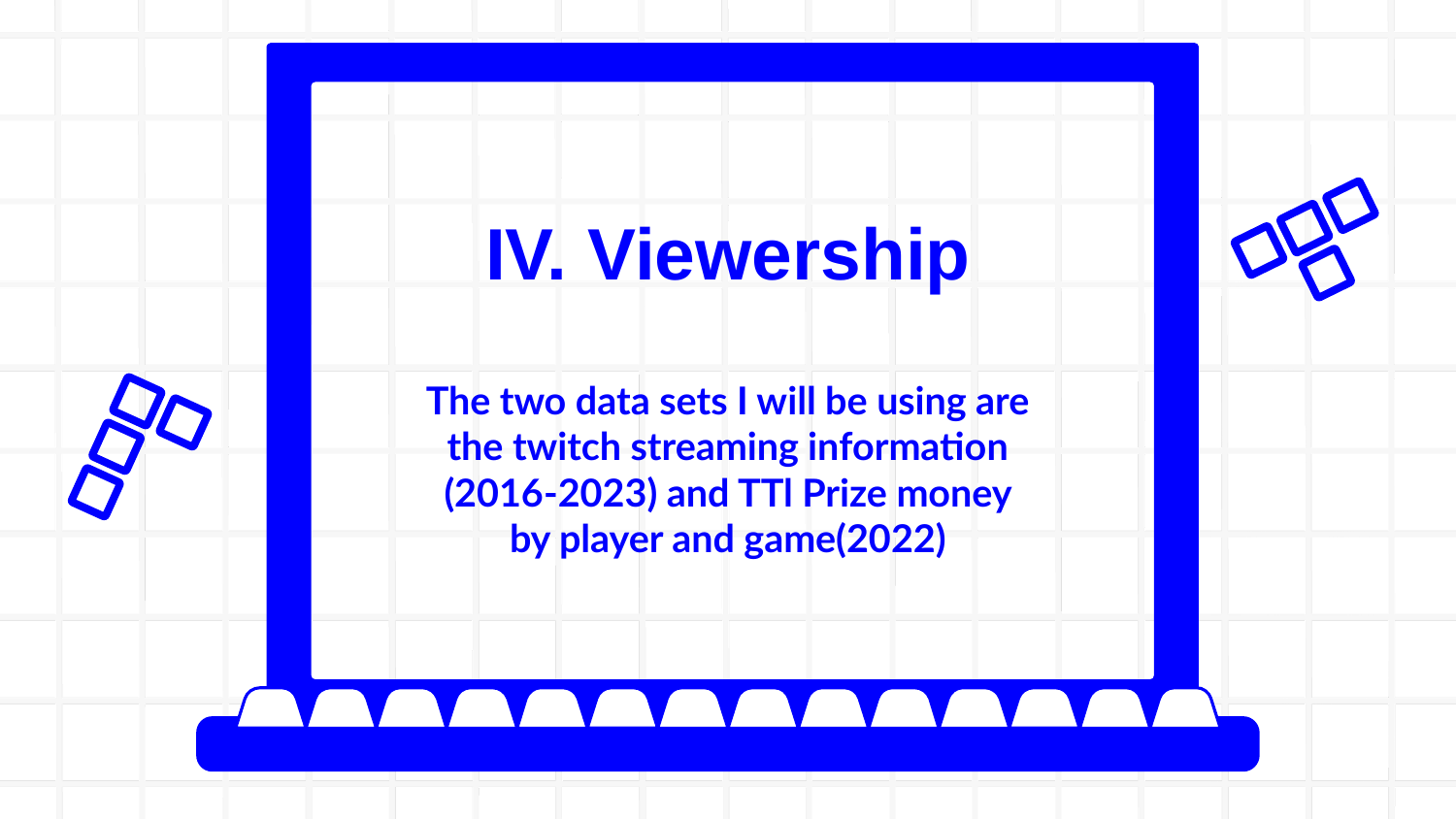

# IV. Viewership
The two data sets I will be using are the twitch streaming information (2016-2023) and TTl Prize money by player and game(2022)